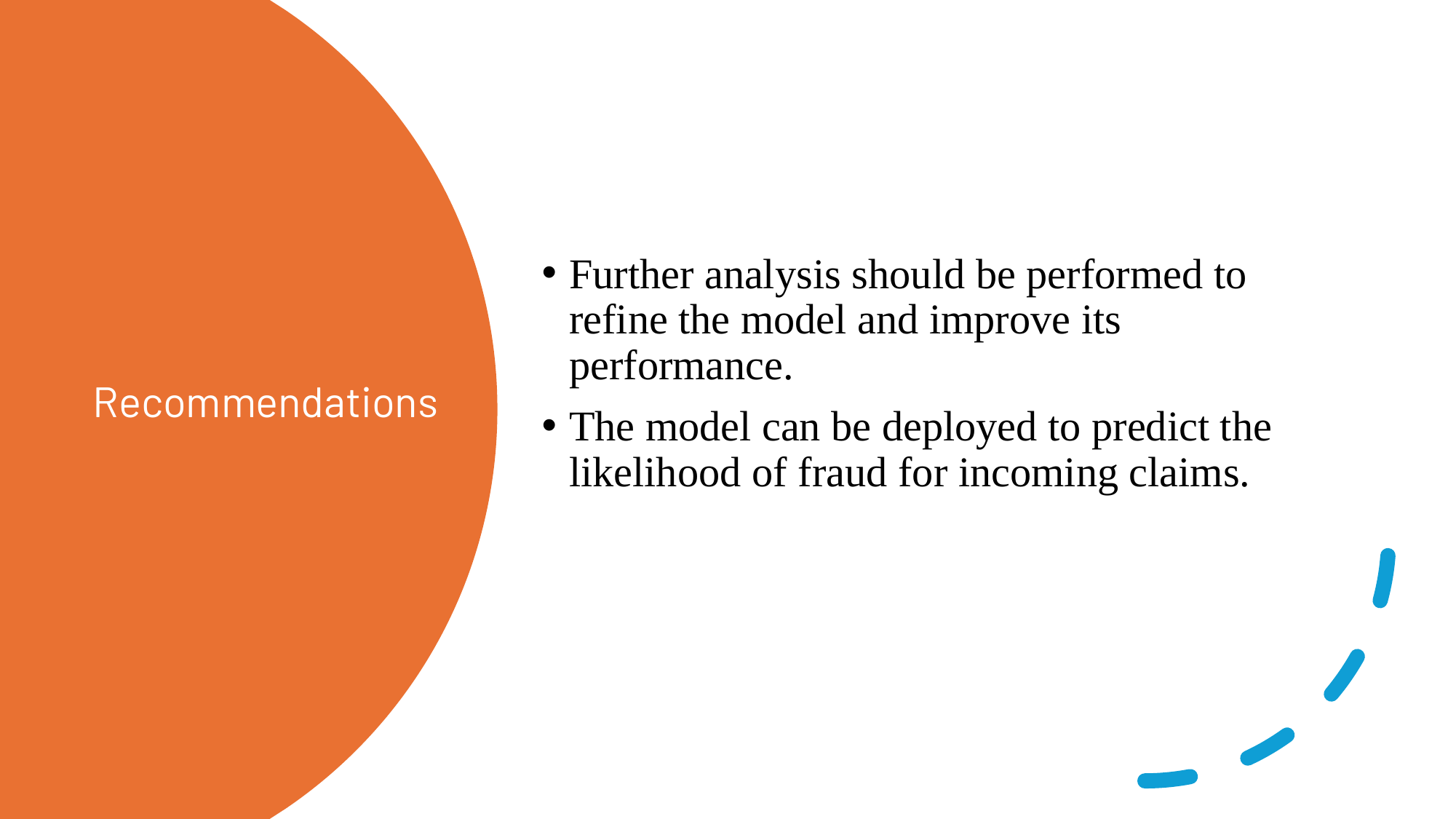

Further analysis should be performed to refine the model and improve its performance.
The model can be deployed to predict the likelihood of fraud for incoming claims.

# Recommendations